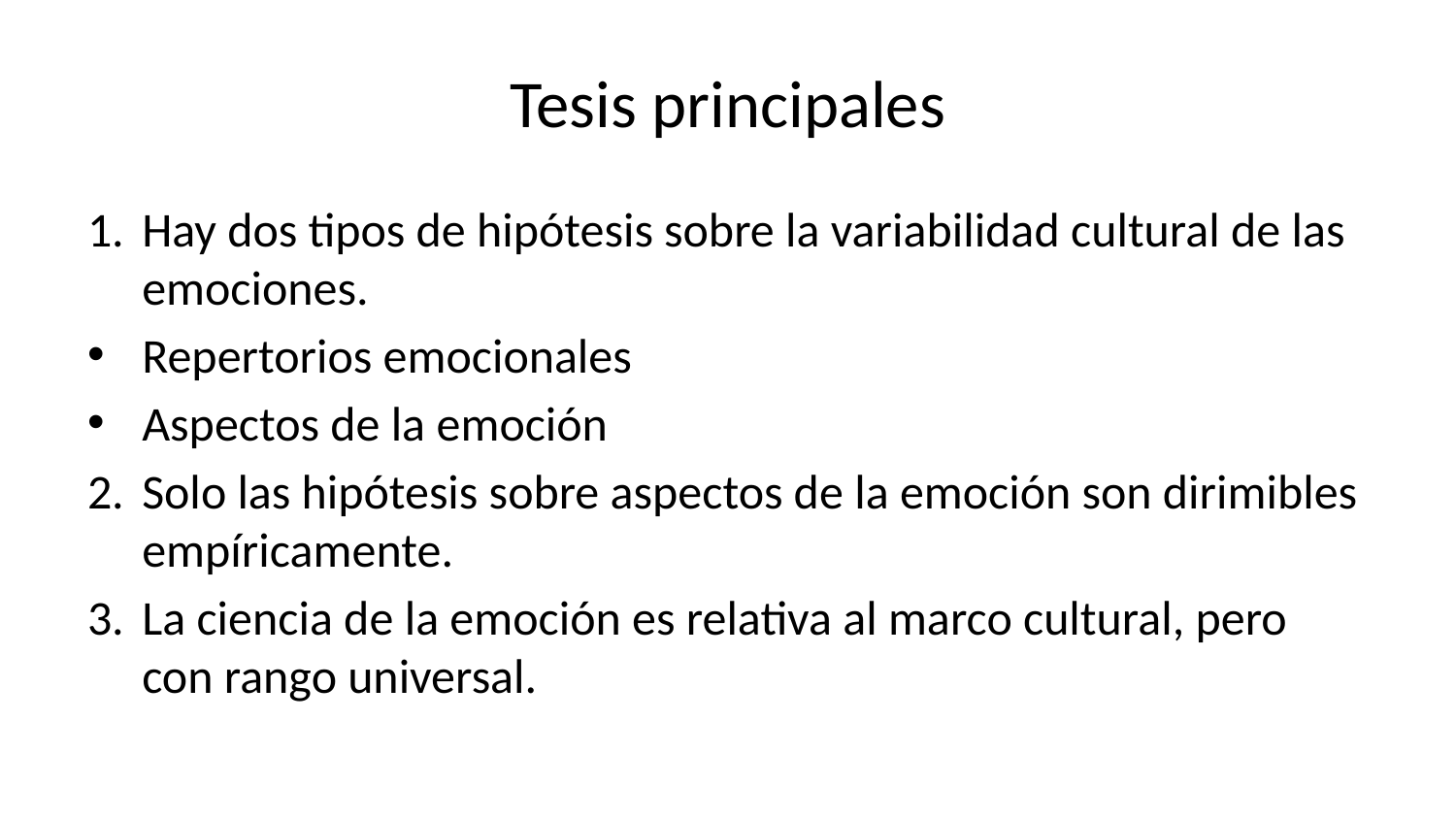

# Tesis principales
Hay dos tipos de hipótesis sobre la variabilidad cultural de las emociones.
Repertorios emocionales
Aspectos de la emoción
Solo las hipótesis sobre aspectos de la emoción son dirimibles empíricamente.
La ciencia de la emoción es relativa al marco cultural, pero con rango universal.